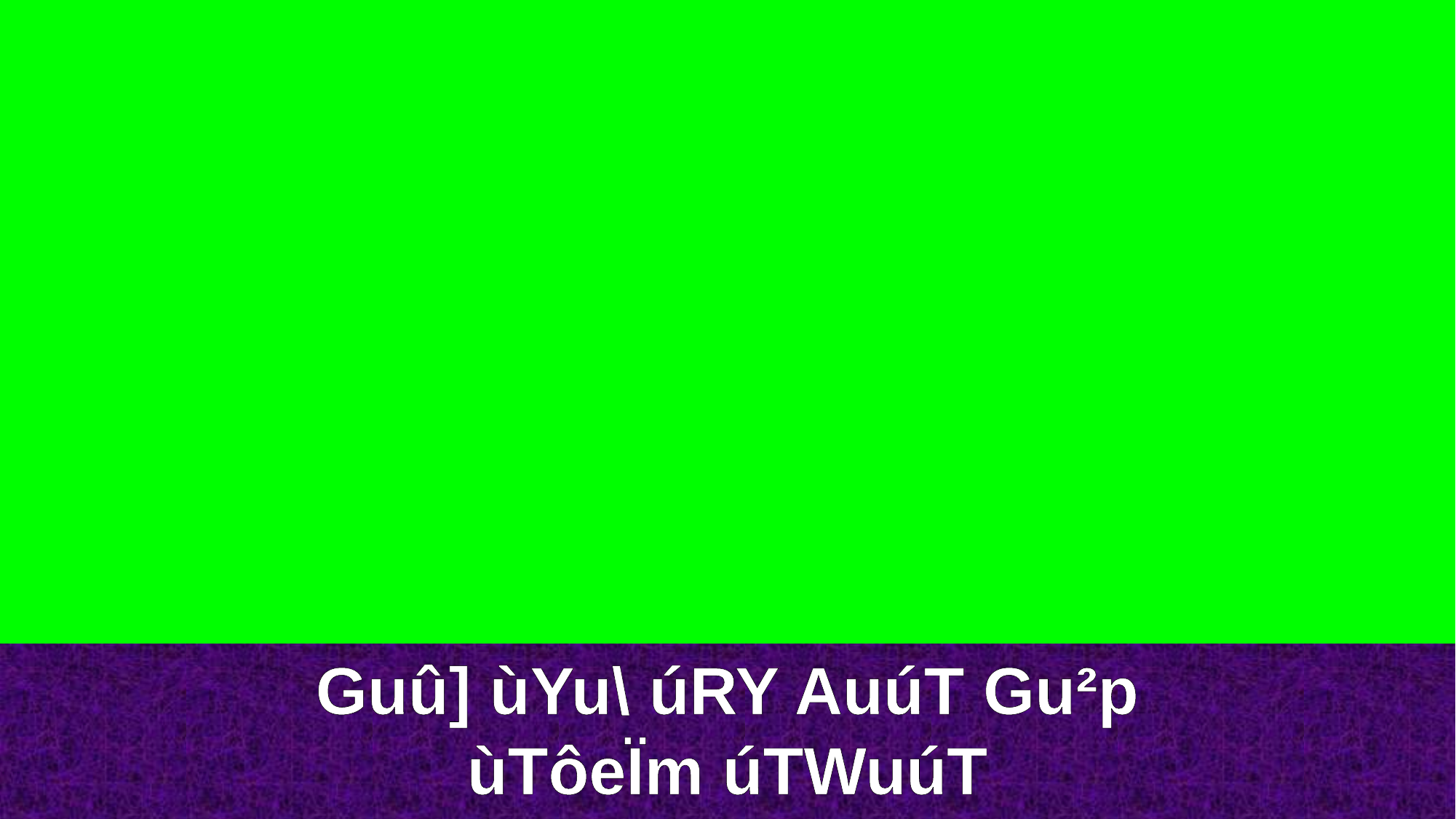

Guû] ùYu\ úRY AuúT Gu²p ùTôeÏm úTWuúT